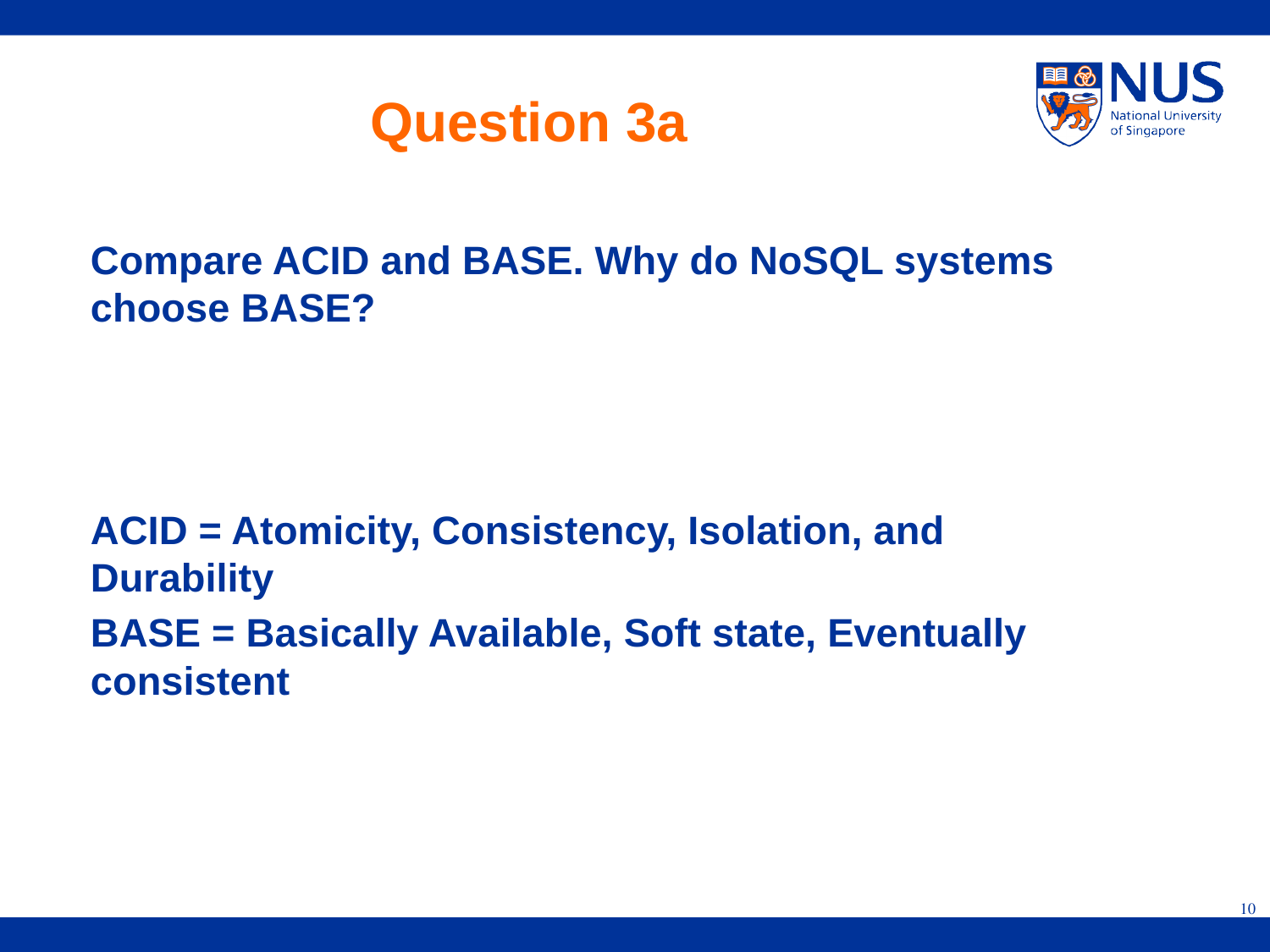

# Question 3a
Compare ACID and BASE. Why do NoSQL systems choose BASE?

ACID = Atomicity, Consistency, Isolation, and Durability
BASE = Basically Available, Soft state, Eventually consistent

10